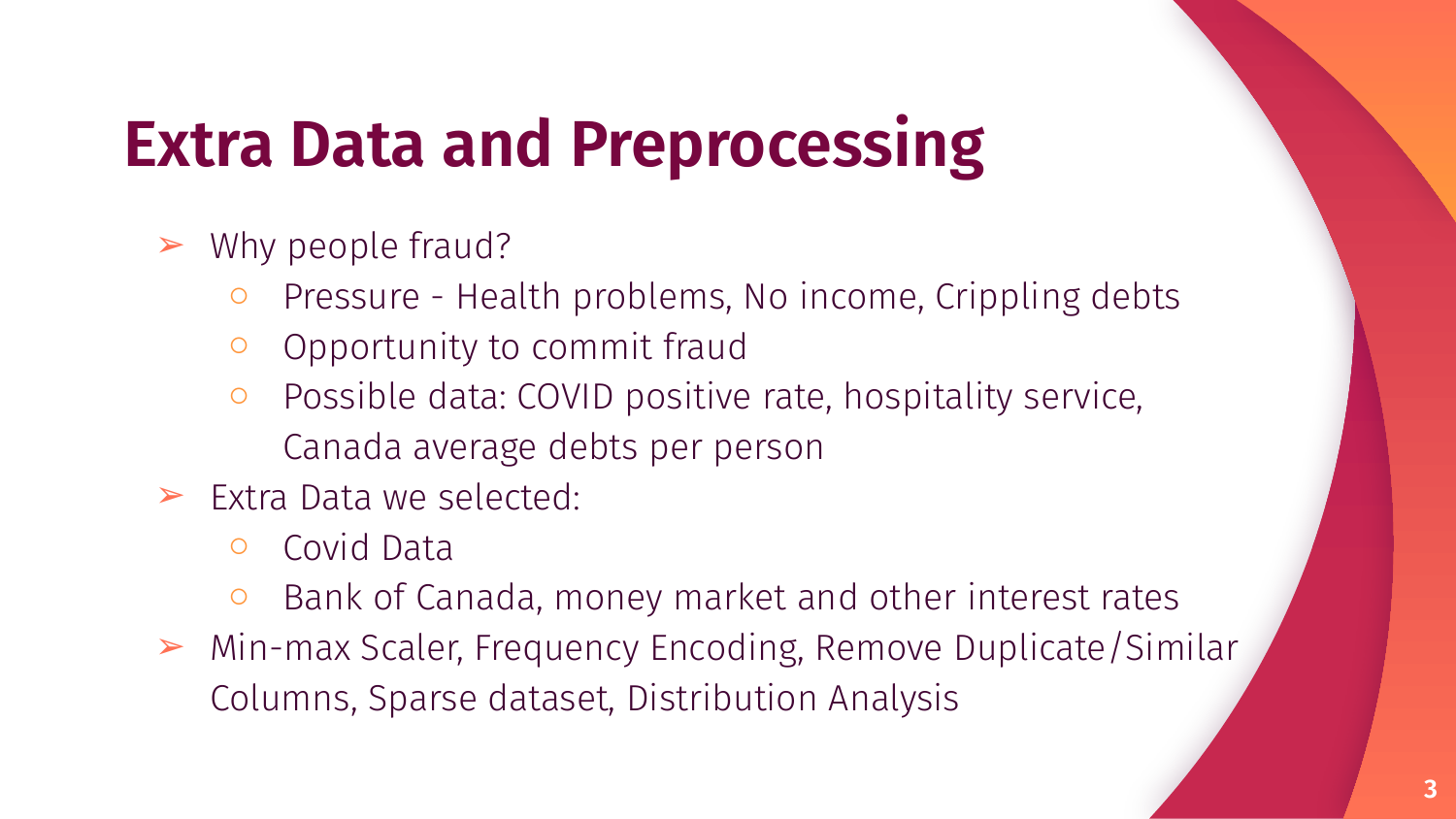

# Extra Data and Preprocessing
Why people fraud?
Pressure - Health problems, No income, Crippling debts
Opportunity to commit fraud
Possible data: COVID positive rate, hospitality service, Canada average debts per person
Extra Data we selected:
Covid Data
Bank of Canada, money market and other interest rates
Min-max Scaler, Frequency Encoding, Remove Duplicate/Similar Columns, Sparse dataset, Distribution Analysis
3